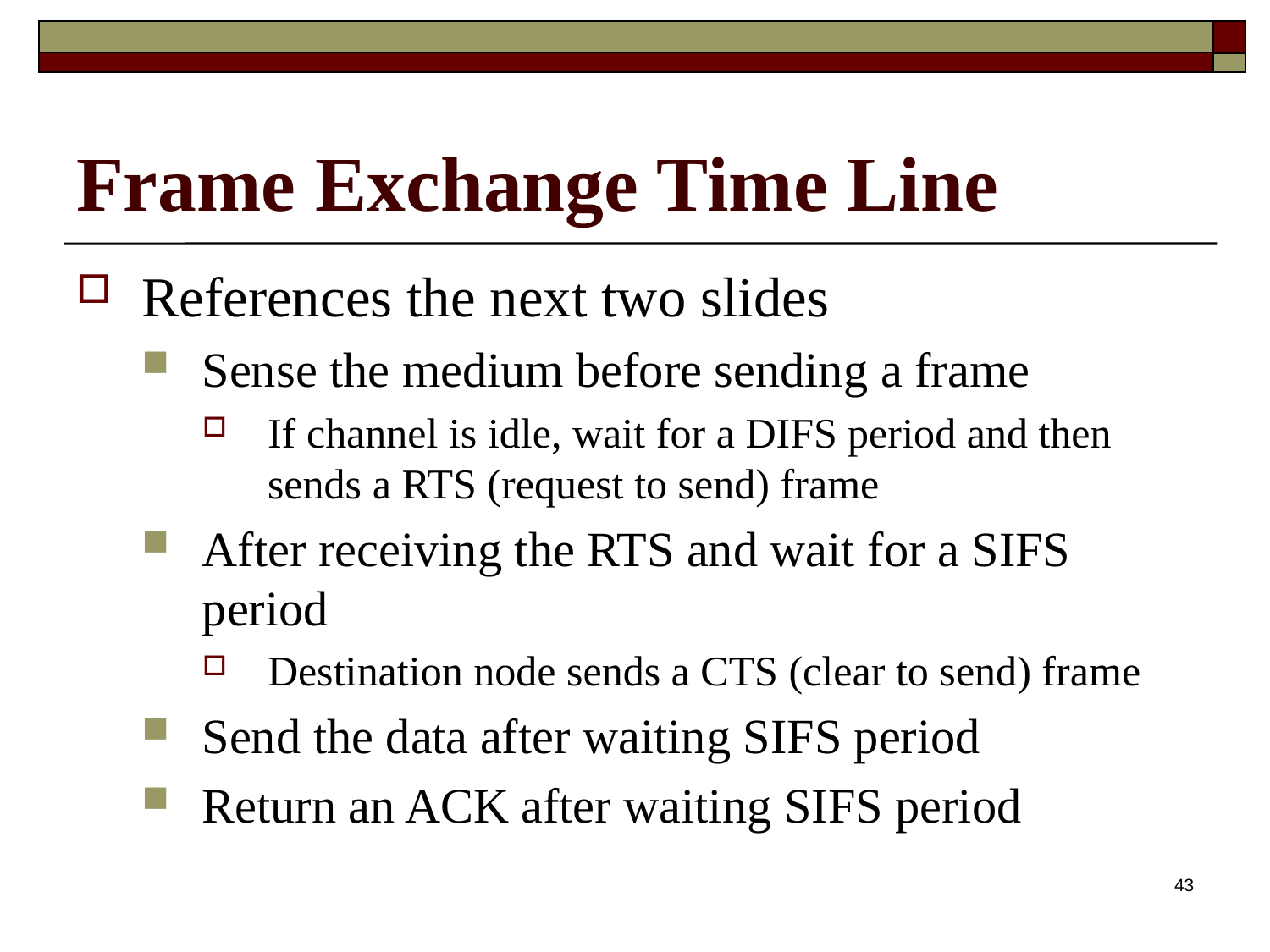

# Frame Exchange Time Line
References the next two slides
Sense the medium before sending a frame
If channel is idle, wait for a DIFS period and then sends a RTS (request to send) frame
After receiving the RTS and wait for a SIFS period
Destination node sends a CTS (clear to send) frame
Send the data after waiting SIFS period
Return an ACK after waiting SIFS period
43